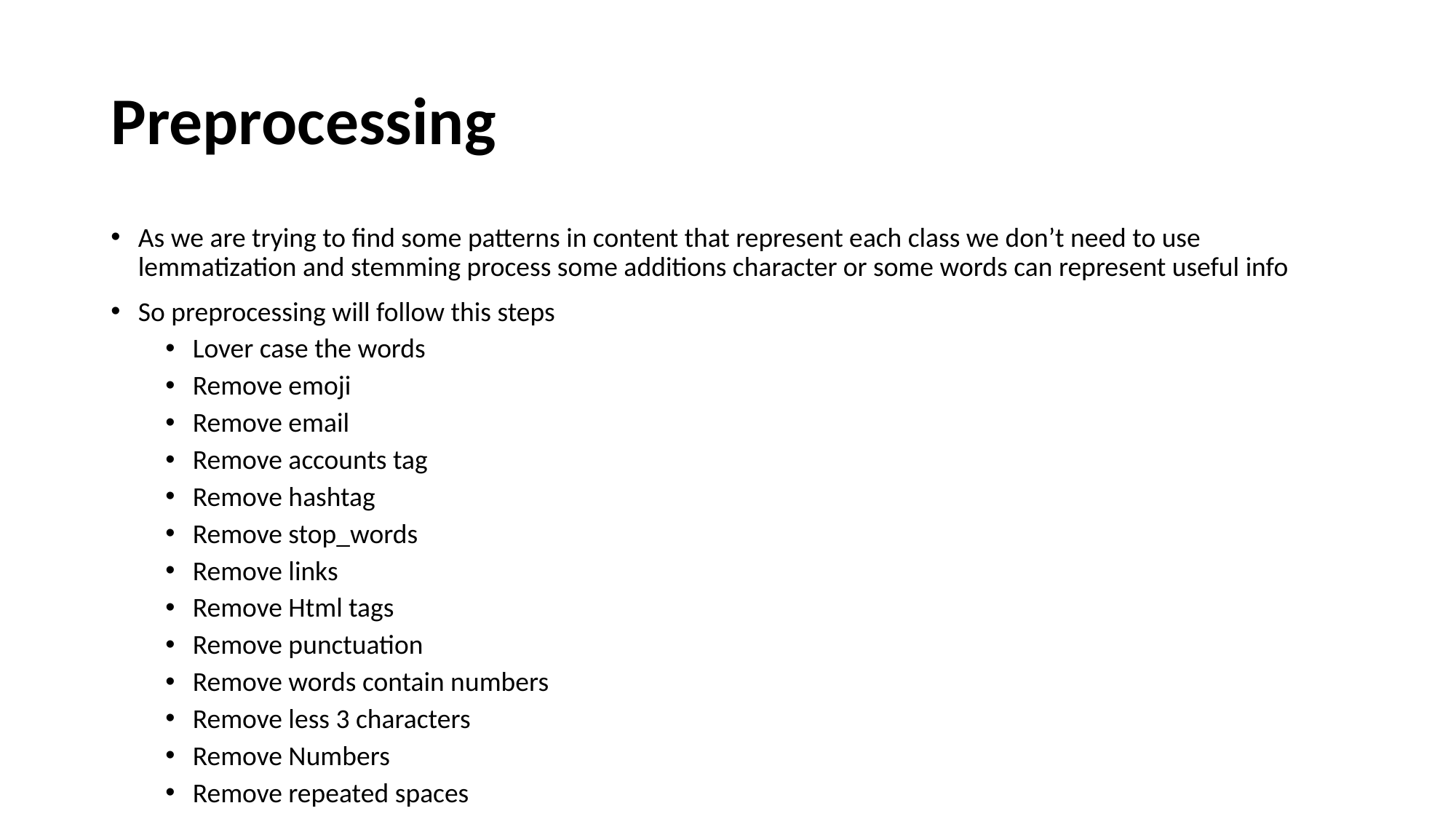

# Preprocessing
As we are trying to find some patterns in content that represent each class we don’t need to use lemmatization and stemming process some additions character or some words can represent useful info
So preprocessing will follow this steps
Lover case the words
Remove emoji
Remove email
Remove accounts tag
Remove hashtag
Remove stop_words
Remove links
Remove Html tags
Remove punctuation
Remove words contain numbers
Remove less 3 characters
Remove Numbers
Remove repeated spaces